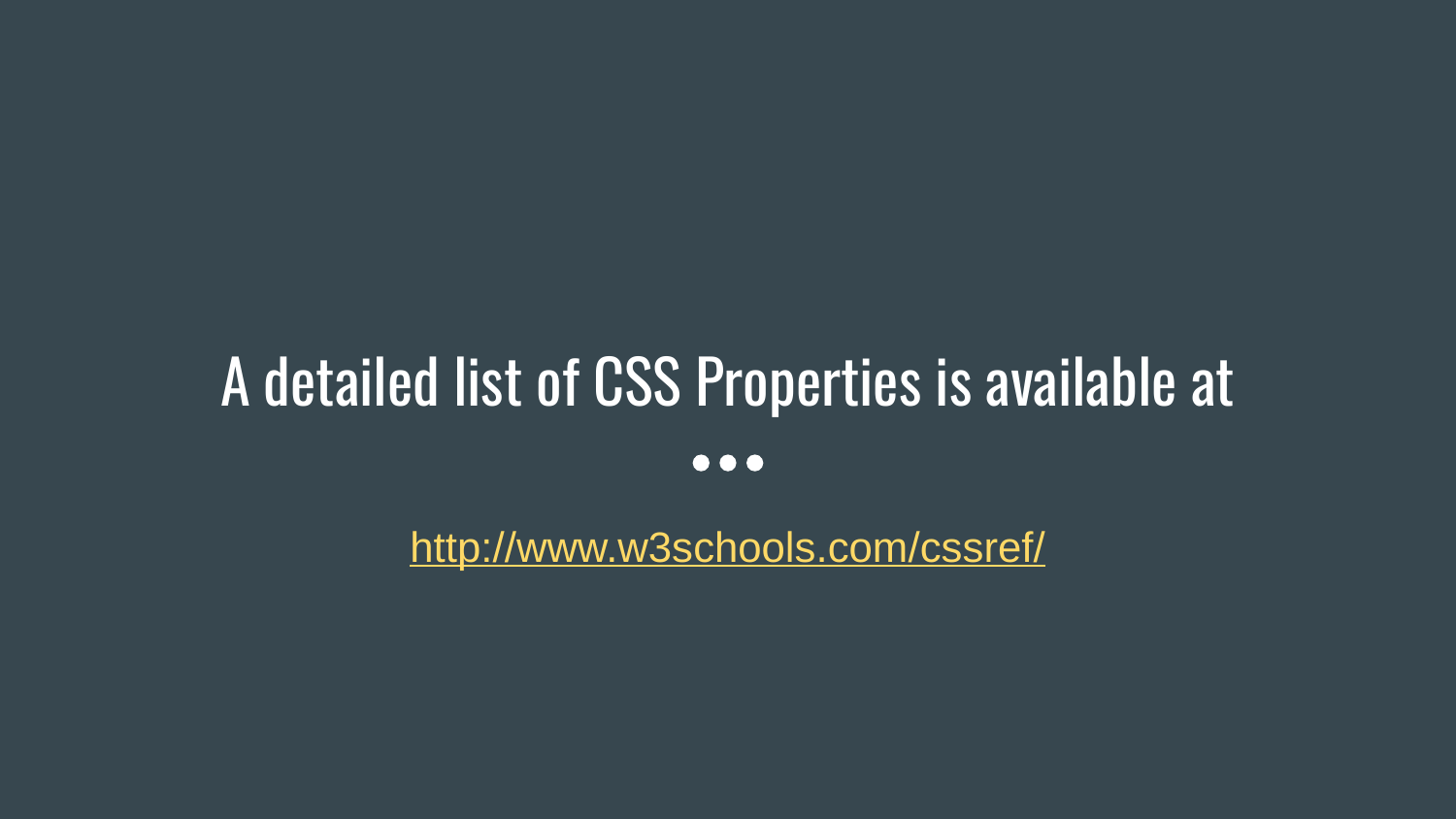

# A detailed list of CSS Properties is available at
http://www.w3schools.com/cssref/